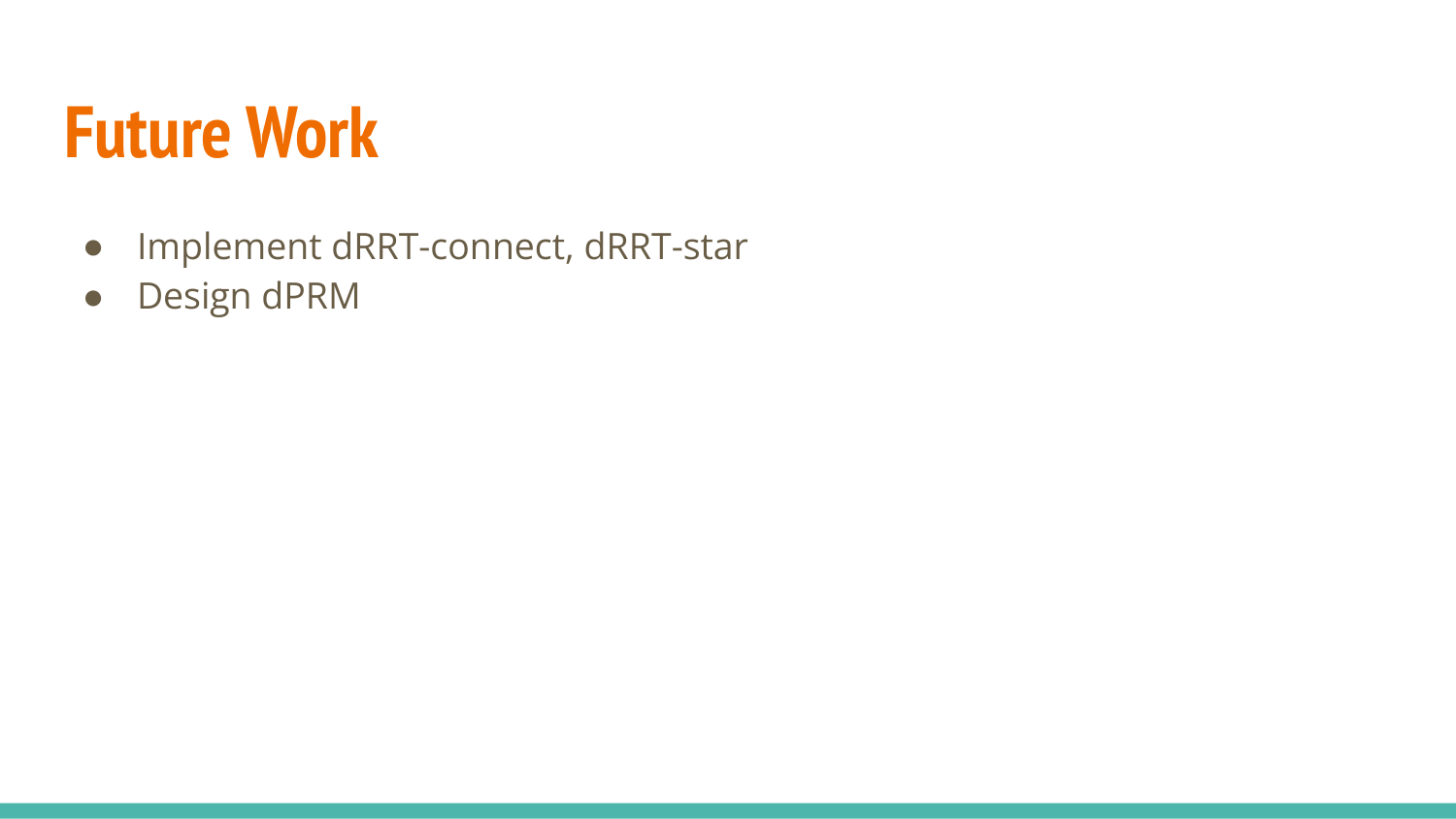

# Future Work
Implement dRRT-connect, dRRT-star
Design dPRM